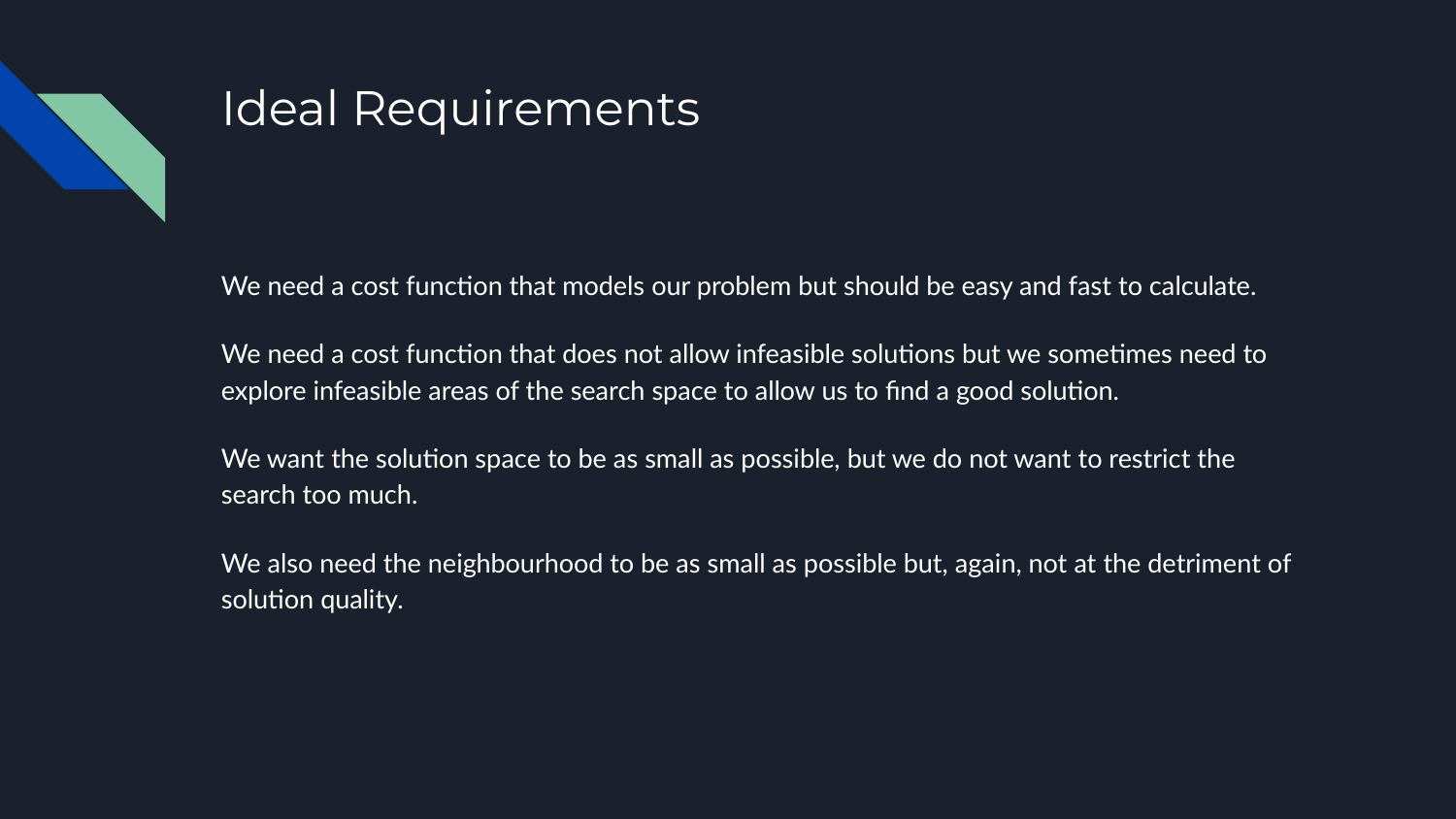

# Ideal Requirements
We need a cost function that models our problem but should be easy and fast to calculate.
We need a cost function that does not allow infeasible solutions but we sometimes need to explore infeasible areas of the search space to allow us to find a good solution.
We want the solution space to be as small as possible, but we do not want to restrict the search too much.
We also need the neighbourhood to be as small as possible but, again, not at the detriment of solution quality.